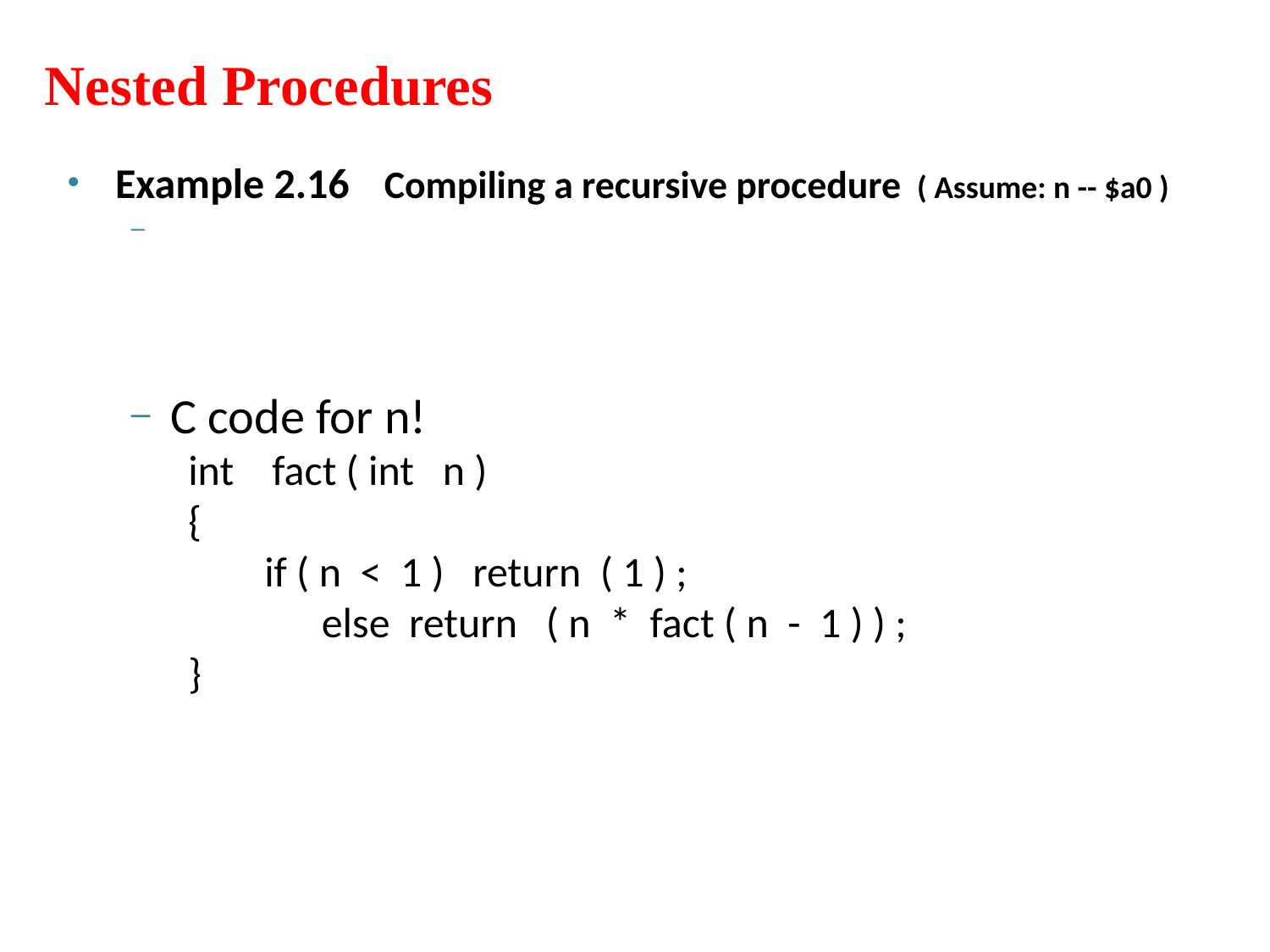

# Nested Procedures
Example 2.16    Compiling a recursive procedure  ( Assume: n -- $a0 )

C code for n!
      int    fact ( int   n )
      {
              if ( n  <  1 )   return  ( 1 ) ;
                    else  return   ( n  *  fact ( n  -  1 ) ) ;
      }